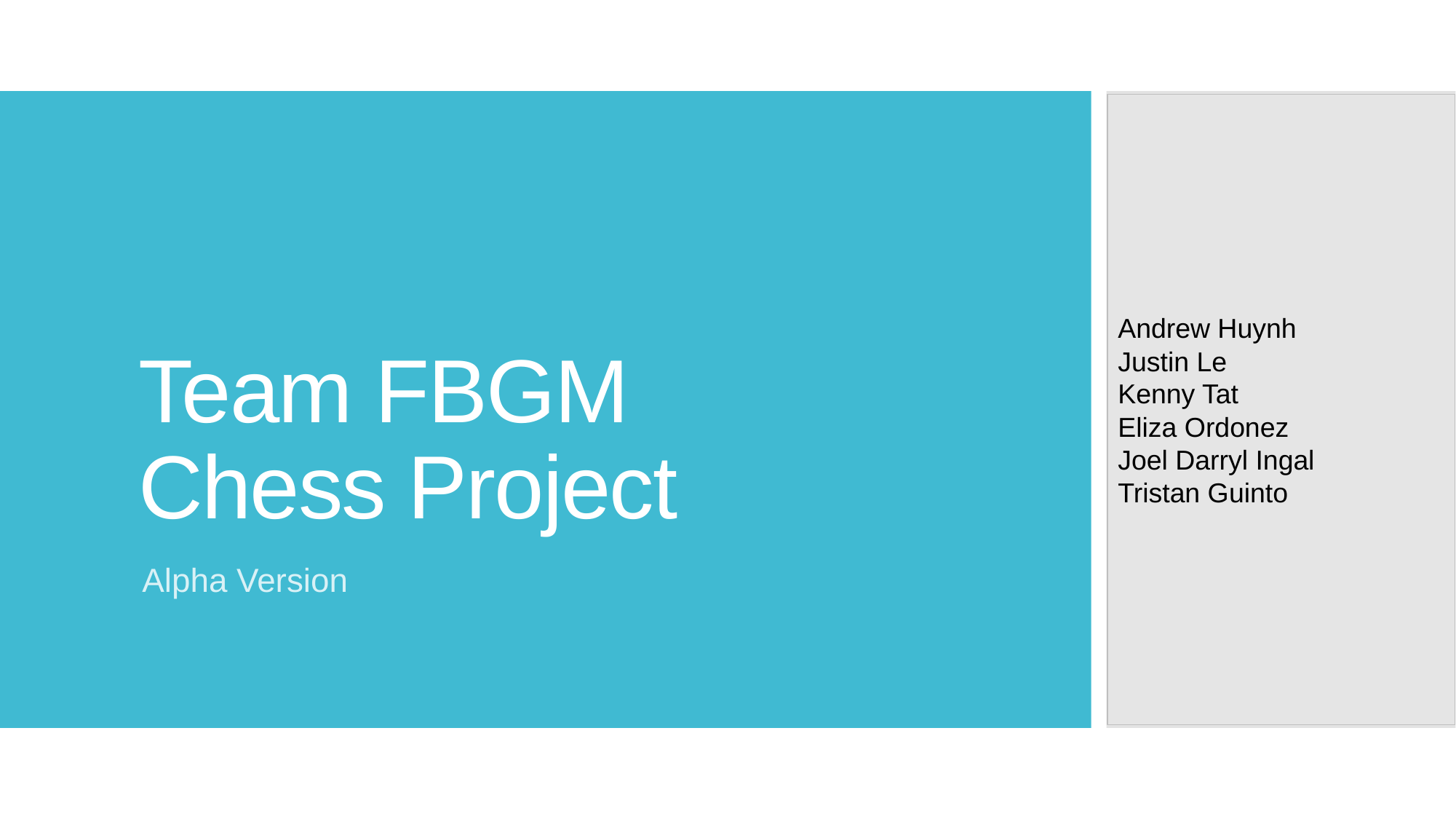

Andrew Huynh
Justin Le
Kenny Tat
Eliza Ordonez
Joel Darryl Ingal
Tristan Guinto
# Team FBGM Chess Project
Alpha Version